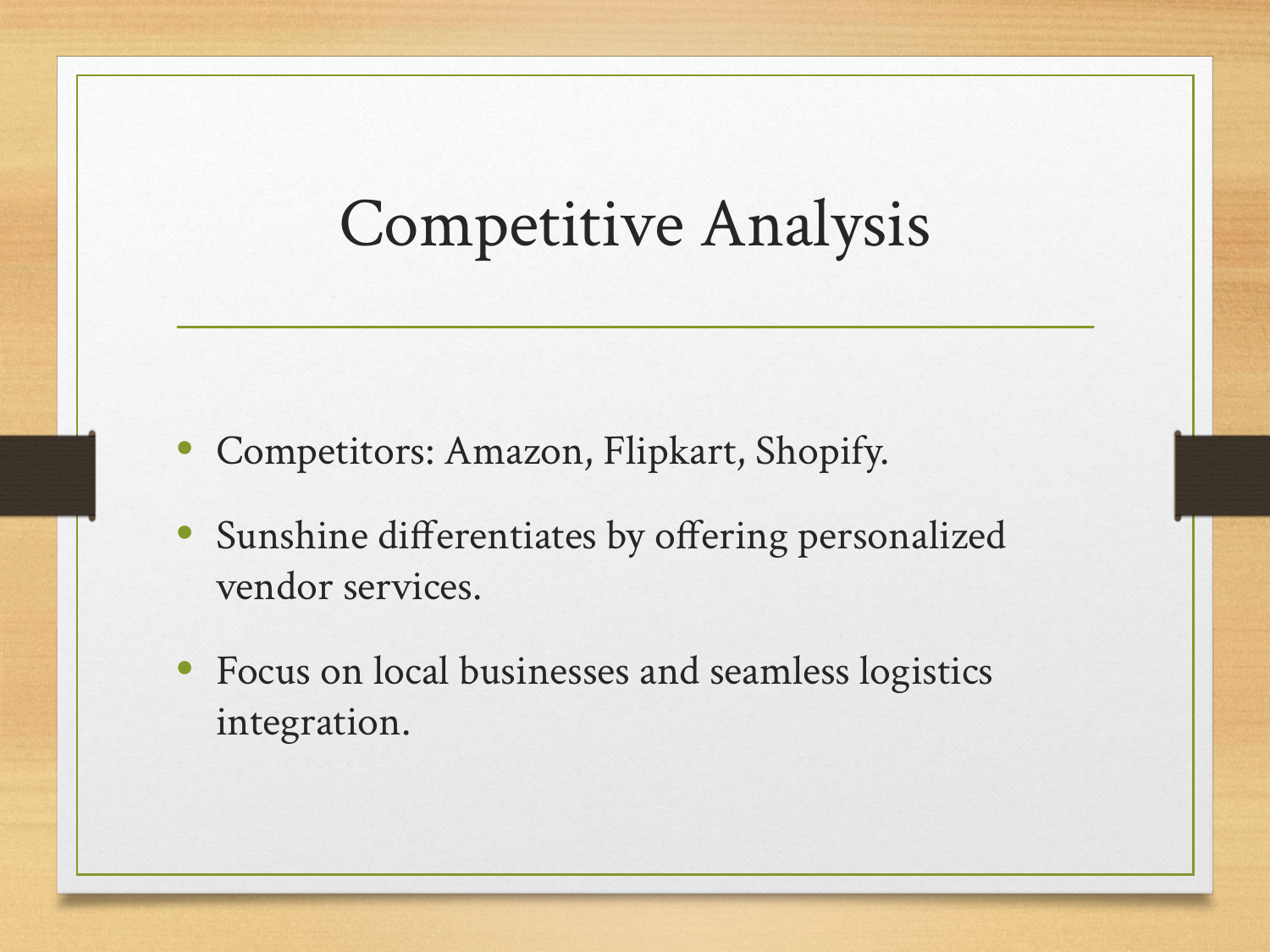

# Competitive Analysis

Competitors: Amazon, Flipkart, Shopify.
Sunshine differentiates by offering personalized vendor services.
Focus on local businesses and seamless logistics integration.